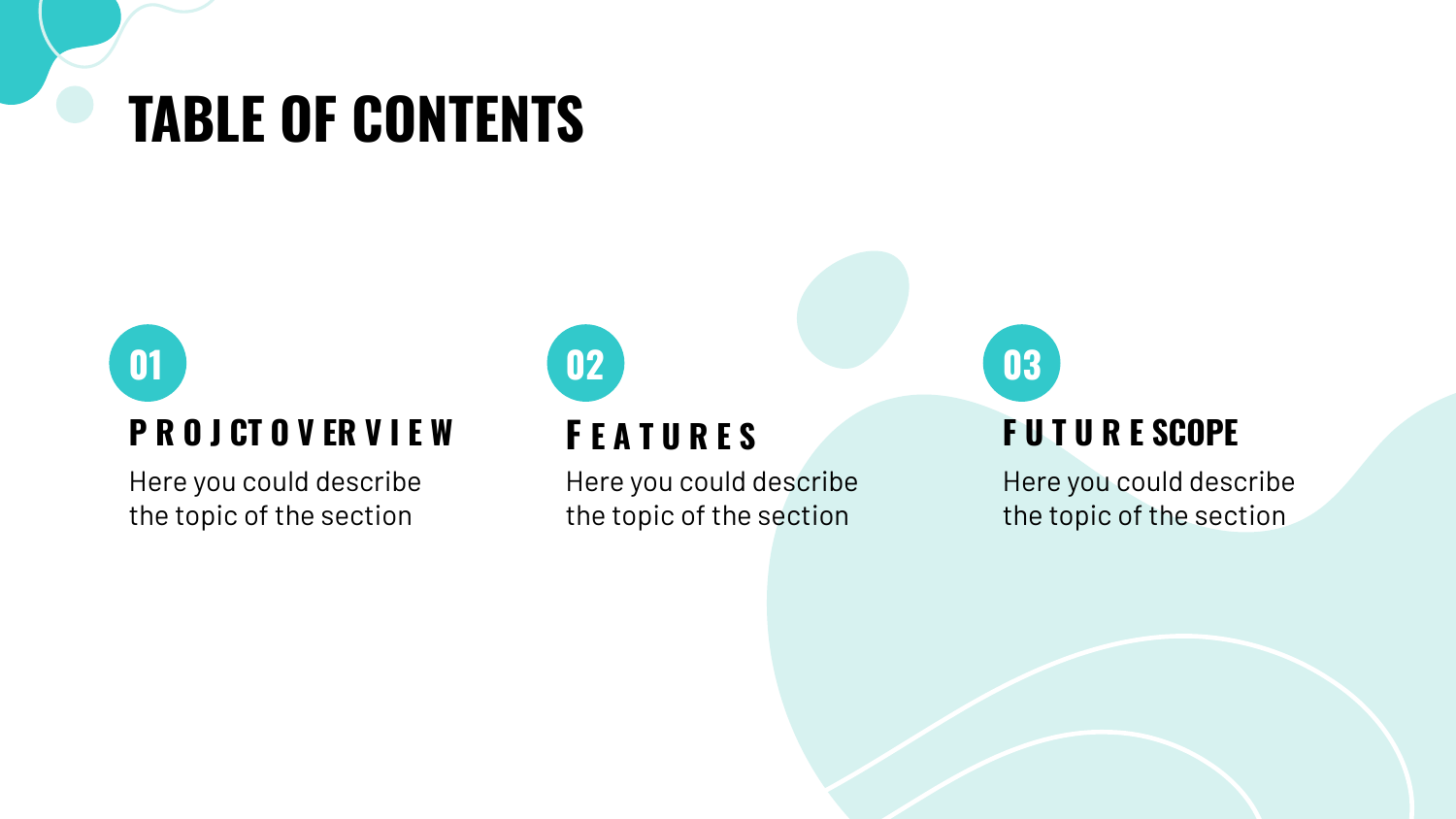

# TABLE OF CONTENTS

01
02
03
P R O J CT O V ER V I E W
F E A T U R E S
F U T U R E SCOPE
Here you could describe the topic of the section
Here you could describe the topic of the section
Here you could describe the topic of the section